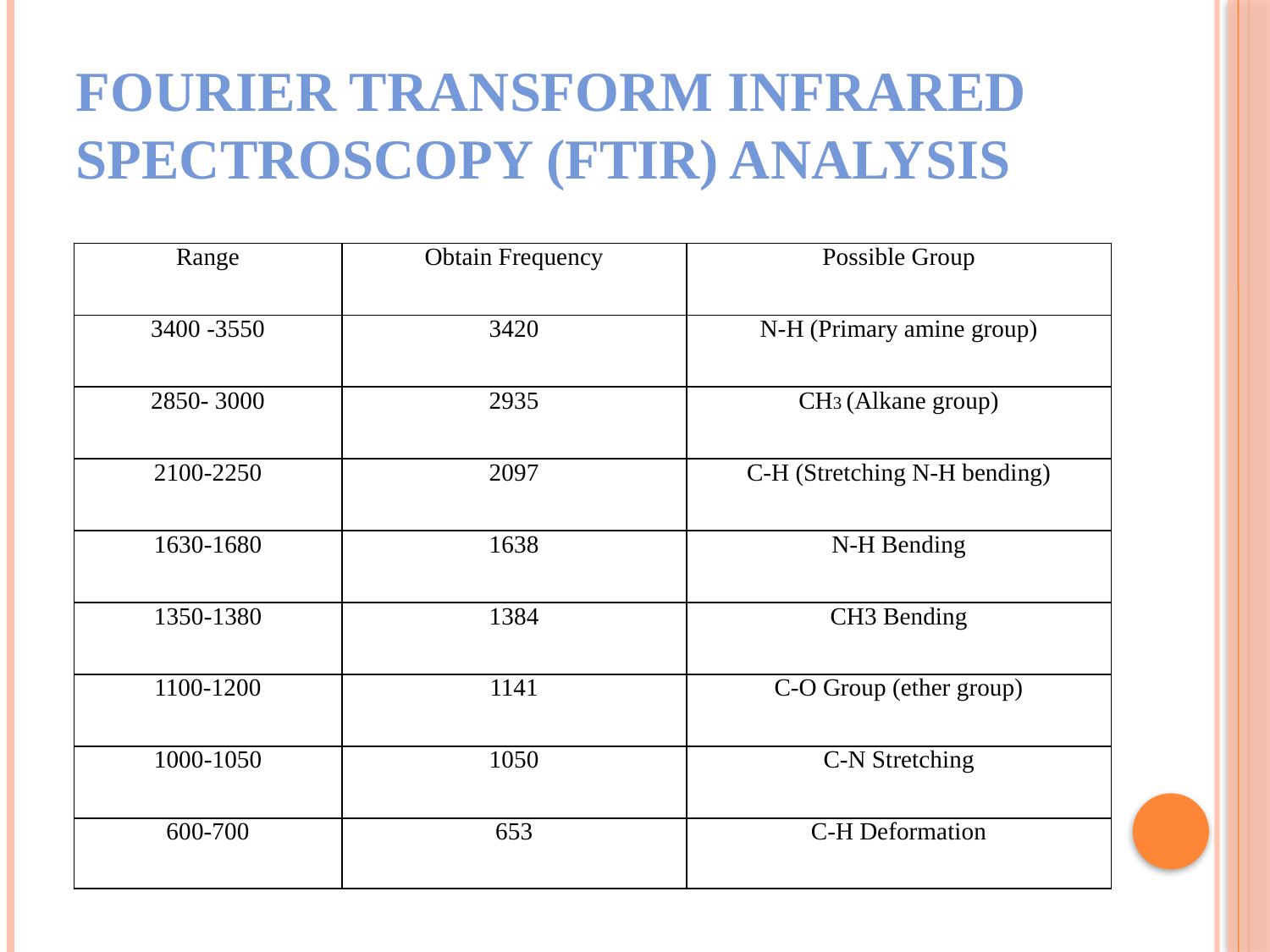

# Fourier Transform Infrared Spectroscopy (FTIR) Analysis

| Range | Obtain Frequency | Possible Group |
| --- | --- | --- |
| 3400 -3550 | 3420 | N-H (Primary amine group) |
| 2850- 3000 | 2935 | CH3 (Alkane group) |
| 2100-2250 | 2097 | C-H (Stretching N-H bending) |
| 1630-1680 | 1638 | N-H Bending |
| 1350-1380 | 1384 | CH3 Bending |
| 1100-1200 | 1141 | C-O Group (ether group) |
| 1000-1050 | 1050 | C-N Stretching |
| 600-700 | 653 | C-H Deformation |